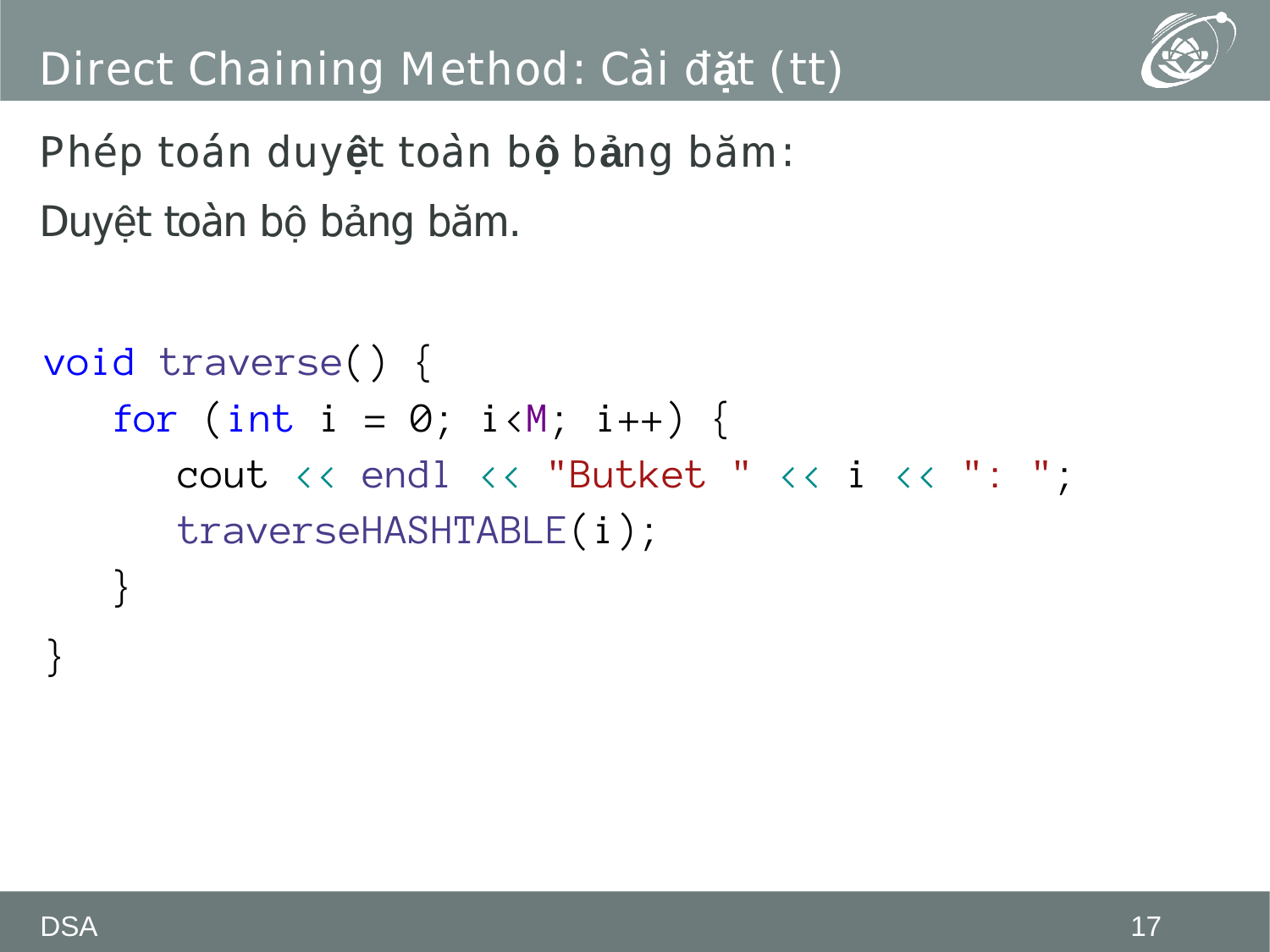

# Direct Chaining Method: Cài đặt (tt)
Phép toán duyệt toàn bộ bảng băm:
Duyệt toàn bộ bảng băm.

void traverse() {
for (int i = 0; i<M; i++) {
cout << endl << "Butket " << i << ": ";
traverseHASHTABLE(i);
}
}
DSA
17